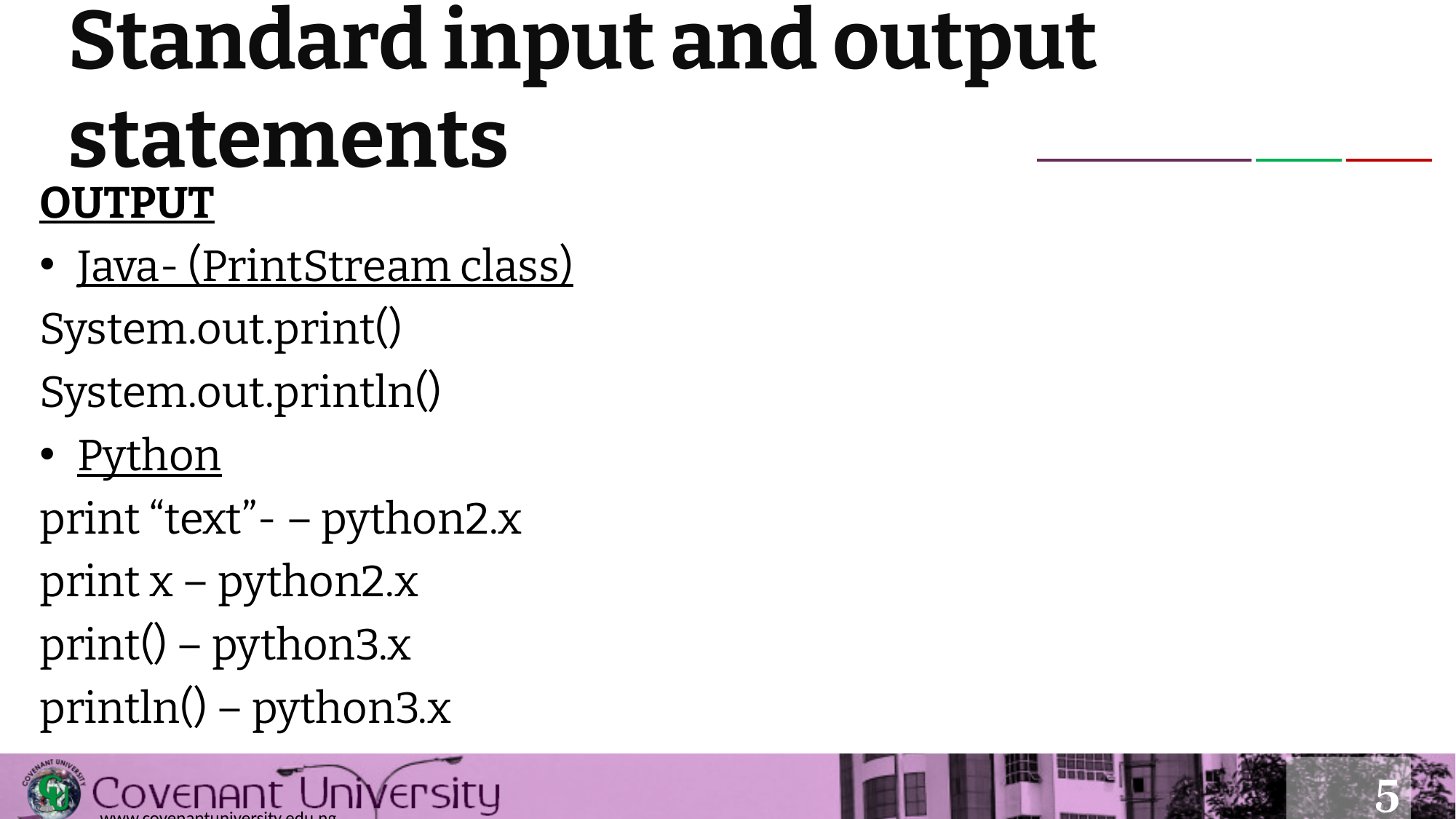

# Standard input and output statements
OUTPUT
Java- (PrintStream class)
System.out.print()
System.out.println()
Python
print “text”- – python2.x
print x – python2.x
print() – python3.x
println() – python3.x